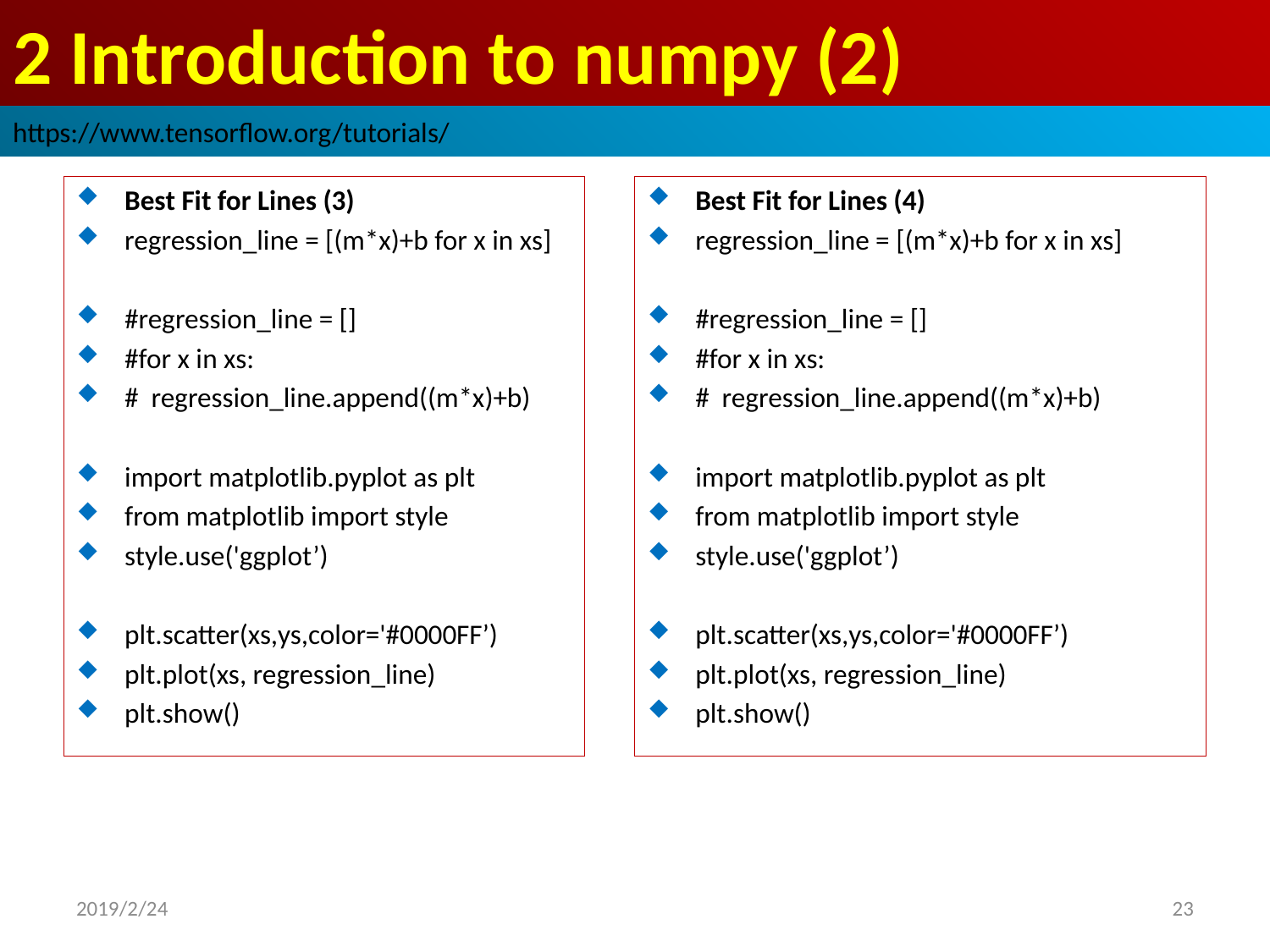

# 2 Introduction to numpy (2)
https://www.tensorflow.org/tutorials/
Best Fit for Lines (3)
regression_line = [(m*x)+b for x in xs]

#regression_line = []
#for x in xs:
#  regression_line.append((m*x)+b)

import matplotlib.pyplot as plt
from matplotlib import style
style.use('ggplot’)

plt.scatter(xs,ys,color='#0000FF’)
plt.plot(xs, regression_line)
plt.show()
Best Fit for Lines (4)
regression_line = [(m*x)+b for x in xs]

#regression_line = []
#for x in xs:
#  regression_line.append((m*x)+b)

import matplotlib.pyplot as plt
from matplotlib import style
style.use('ggplot’)

plt.scatter(xs,ys,color='#0000FF’)
plt.plot(xs, regression_line)
plt.show()
2019/2/24
23